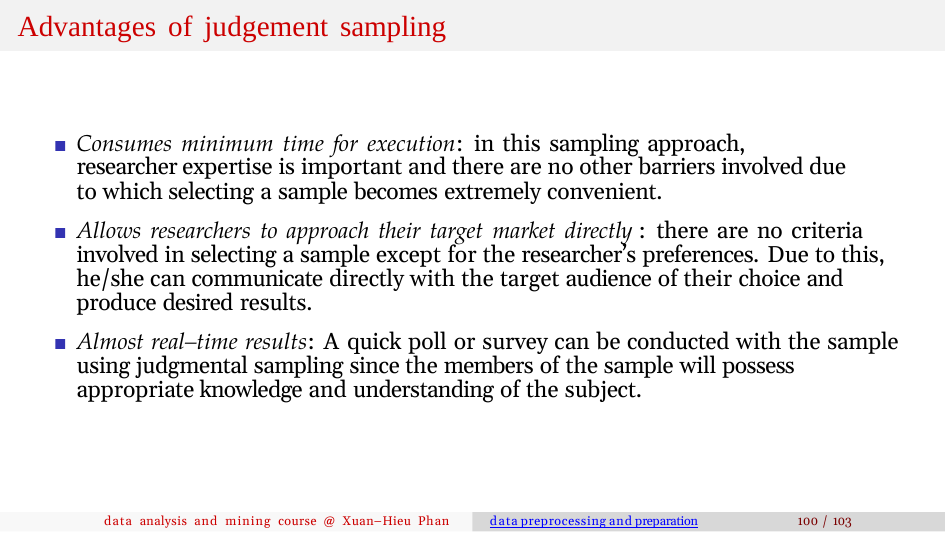

# Advantages of judgement sampling
Consumes minimum time for execution: in this sampling approach, researcher expertise is important and there are no other barriers involved due to which selecting a sample becomes extremely convenient.
Allows researchers to approach their target market directly : there are no criteria involved in selecting a sample except for the researcher’s preferences. Due to this, he/she can communicate directly with the target audience of their choice and produce desired results.
Almost real–time results: A quick poll or survey can be conducted with the sample using judgmental sampling since the members of the sample will possess appropriate knowledge and understanding of the subject.

data analysis and mining course @ Xuan–Hieu Phan
data preprocessing and preparation
100 / 103